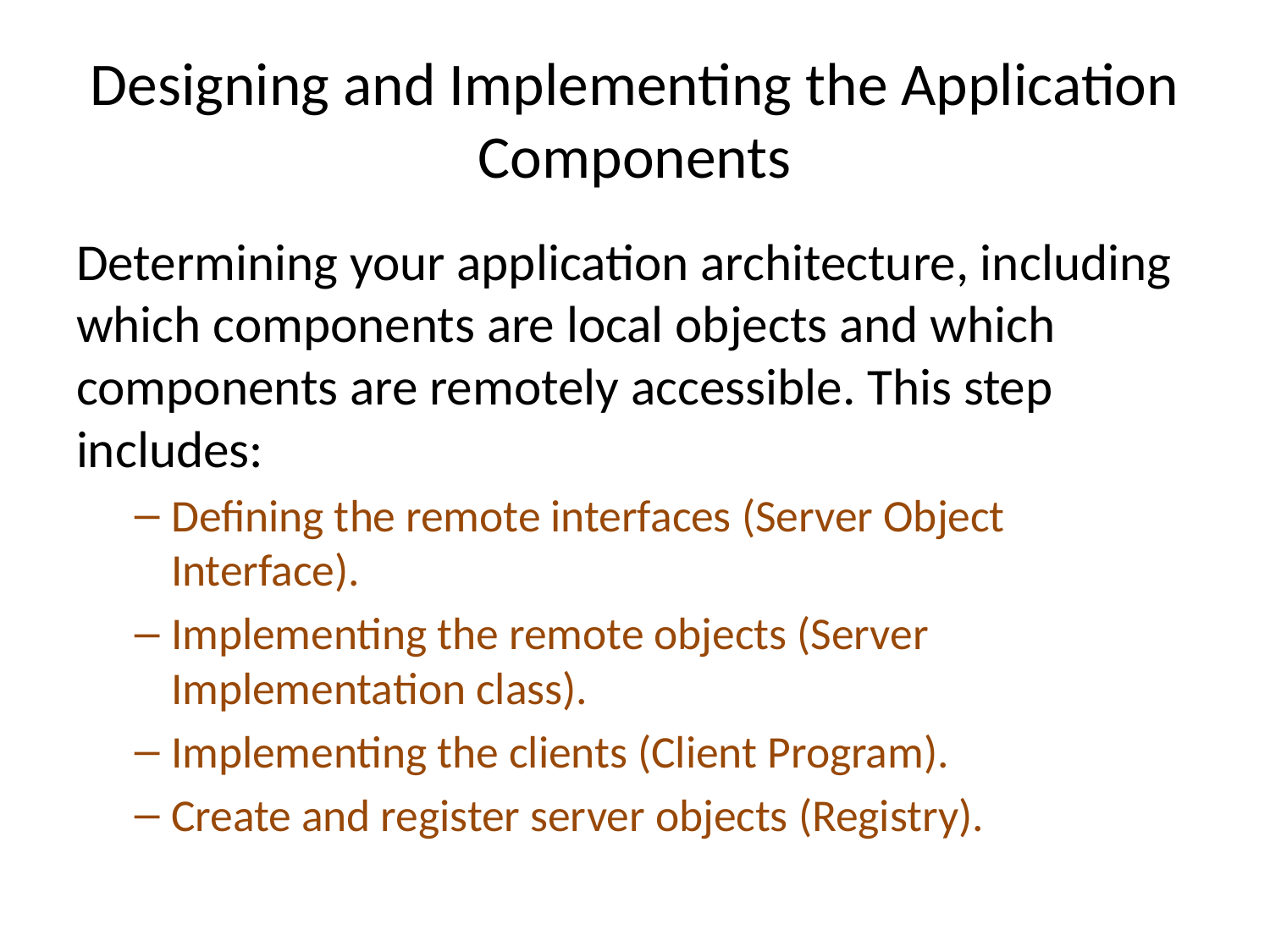

# Designing and Implementing the Application Components
Determining your application architecture, including which components are local objects and which components are remotely accessible. This step includes:
Defining the remote interfaces (Server Object Interface).
Implementing the remote objects (Server Implementation class).
Implementing the clients (Client Program).
Create and register server objects (Registry).